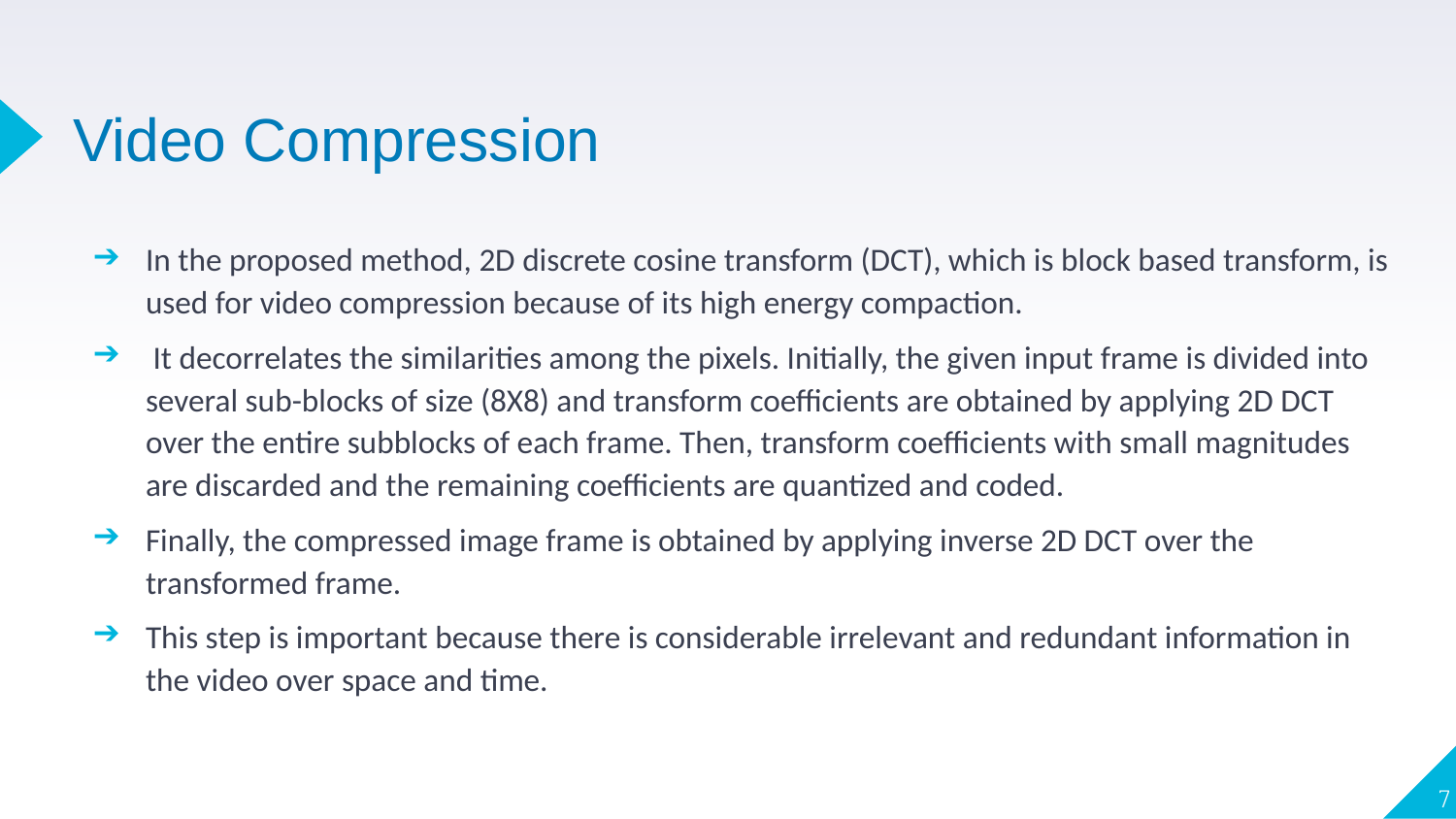

# Video Compression
In the proposed method, 2D discrete cosine transform (DCT), which is block based transform, is used for video compression because of its high energy compaction.
 It decorrelates the similarities among the pixels. Initially, the given input frame is divided into several sub-blocks of size (8X8) and transform coefficients are obtained by applying 2D DCT over the entire subblocks of each frame. Then, transform coefficients with small magnitudes are discarded and the remaining coefficients are quantized and coded.
Finally, the compressed image frame is obtained by applying inverse 2D DCT over the transformed frame.
This step is important because there is considerable irrelevant and redundant information in the video over space and time.
7